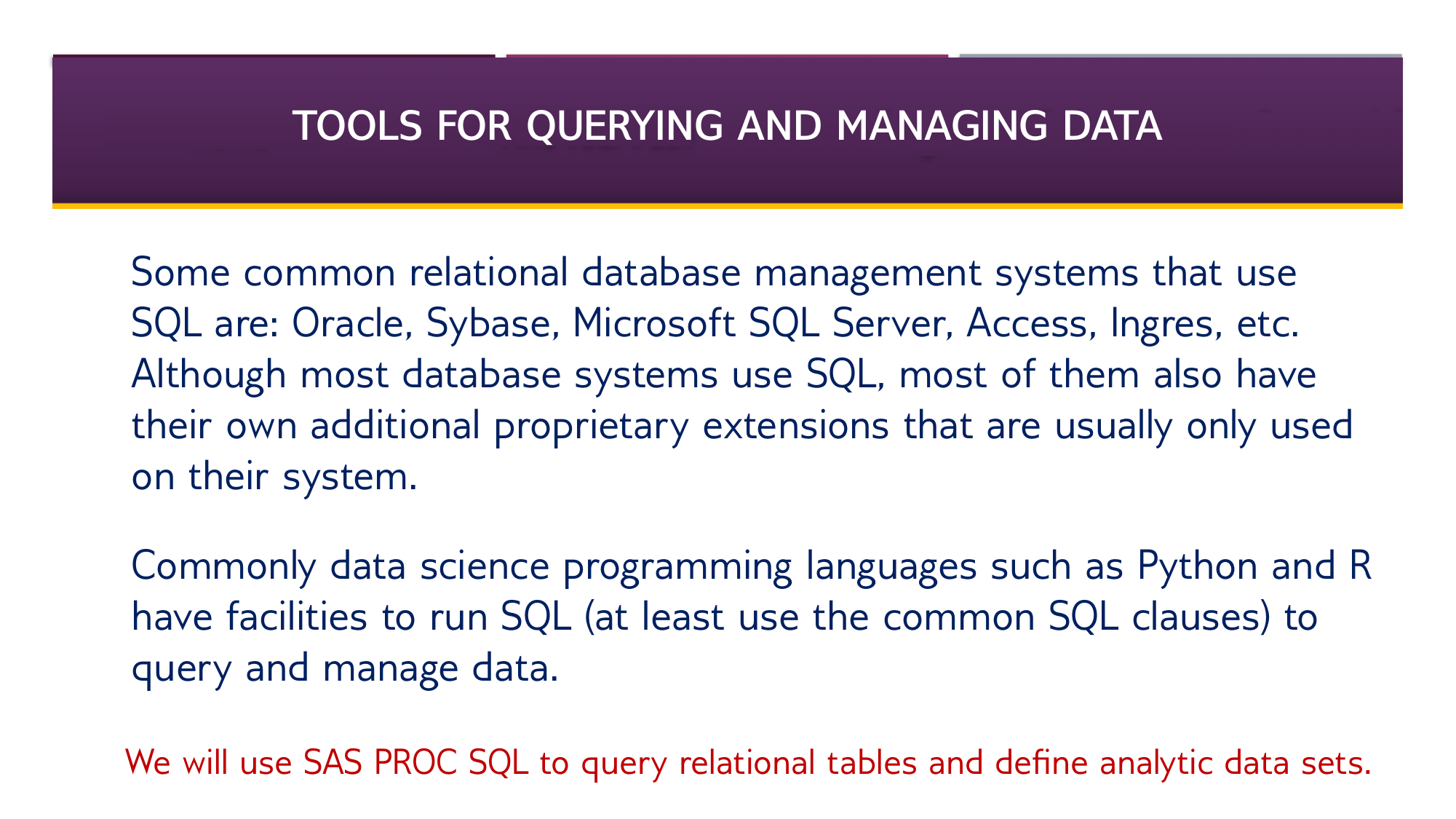

# Tools for Querying and managing data
Some common relational database management systems that use SQL are: Oracle, Sybase, Microsoft SQL Server, Access, Ingres, etc. Although most database systems use SQL, most of them also have their own additional proprietary extensions that are usually only used on their system.
Commonly data science programming languages such as Python and R have facilities to run SQL (at least use the common SQL clauses) to query and manage data.
We will use SAS PROC SQL to query relational tables and define analytic data sets.